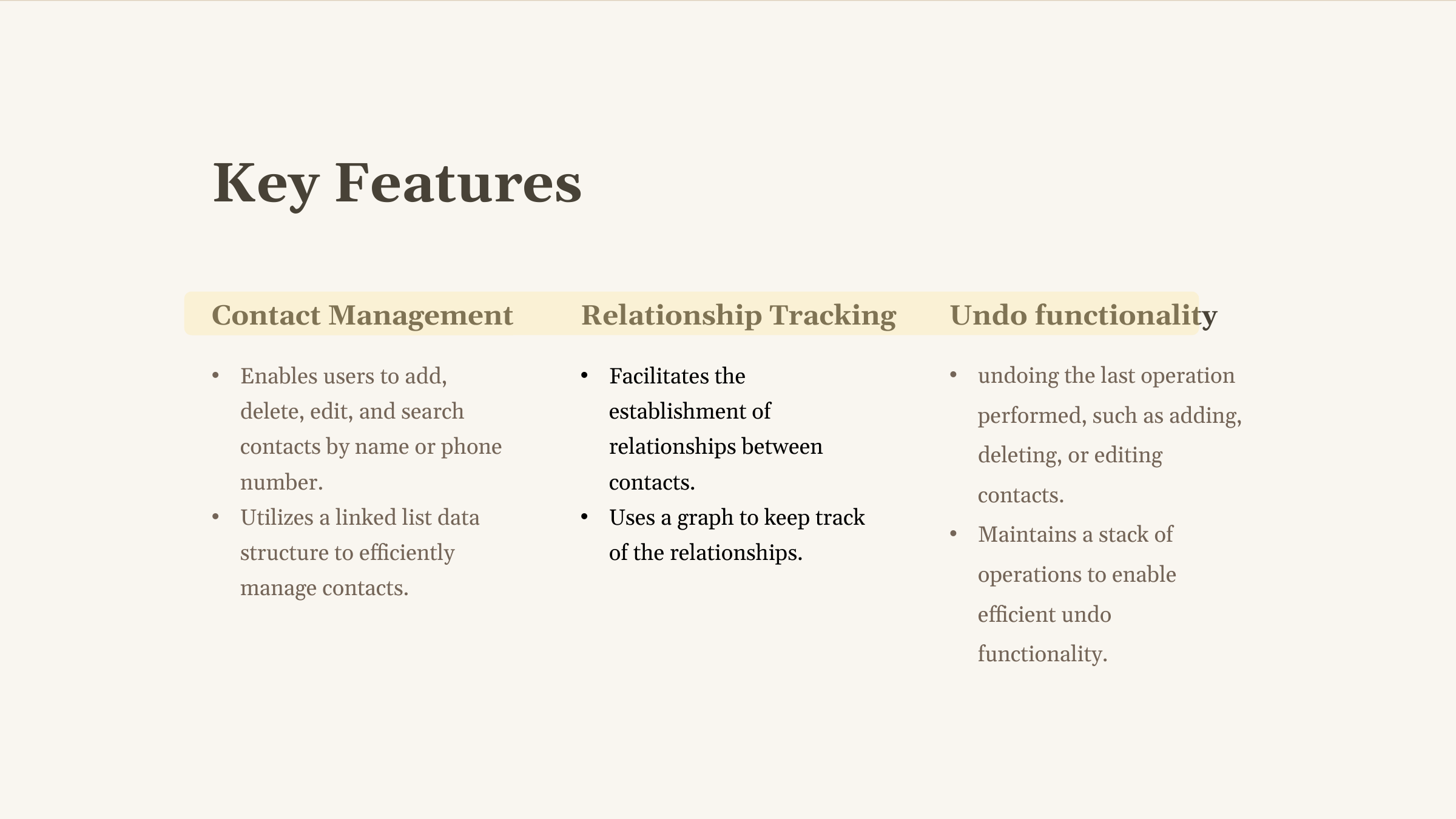

Key Features

Contact Management
Relationship Tracking
Undo functionality
undoing the last operation performed, such as adding, deleting, or editing contacts.
Maintains a stack of operations to enable efficient undo functionality.
Enables users to add, delete, edit, and search contacts by name or phone number.
Utilizes a linked list data structure to efficiently manage contacts.
Facilitates the establishment of relationships between contacts.
Uses a graph to keep track of the relationships.